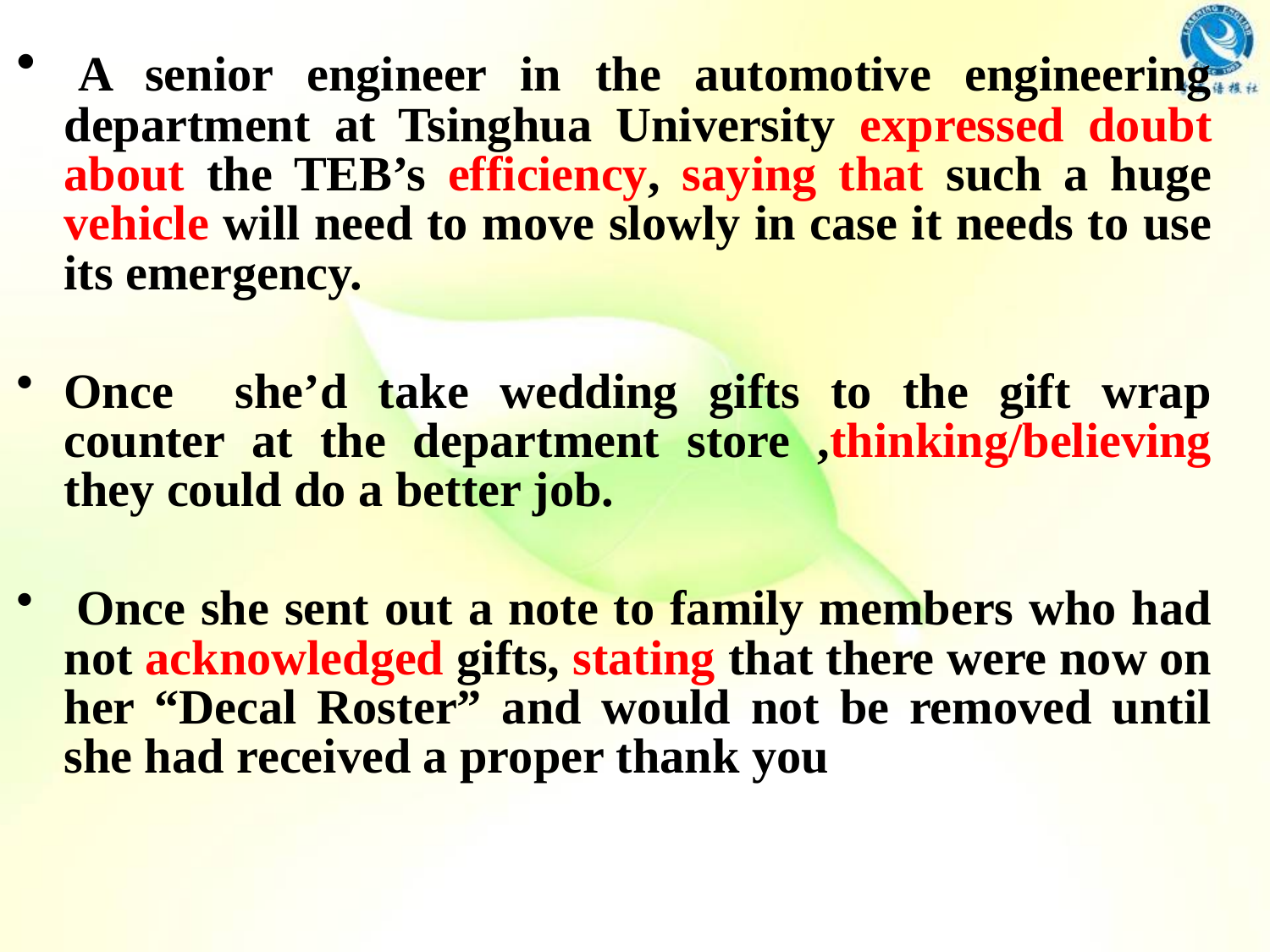

A senior engineer in the automotive engineering department at Tsinghua University expressed doubt about the TEB’s efficiency, saying that such a huge vehicle will need to move slowly in case it needs to use its emergency.

Once  she’d take wedding gifts to the gift wrap counter at the department store ,thinking/believing they could do a better job.

 Once she sent out a note to family members who had not acknowledged gifts, stating that there were now on her “Decal Roster” and would not be removed until she had received a proper thank you